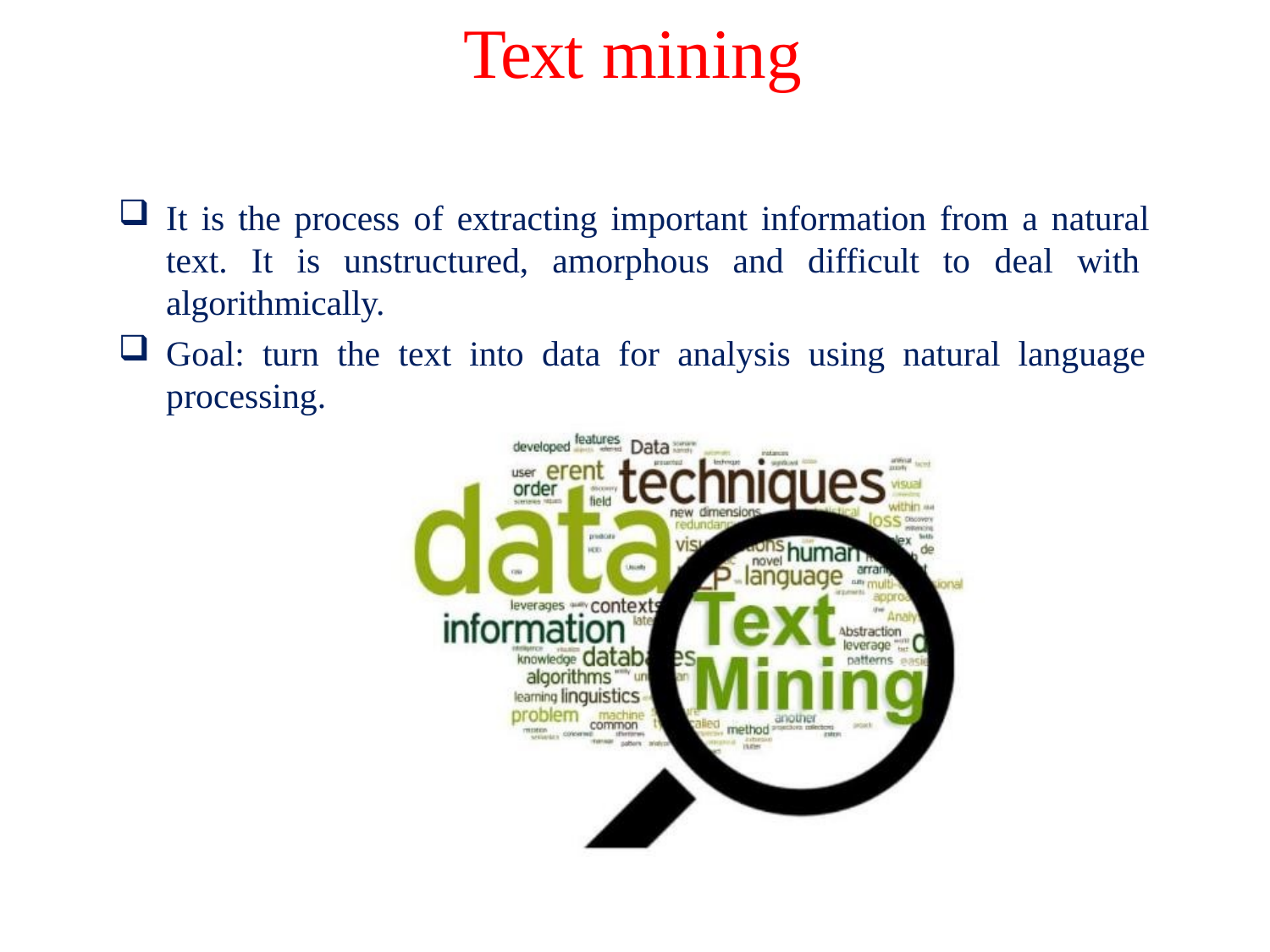

# Text mining
It is the process of extracting important information from a natural  text. It is unstructured, amorphous and difficult to deal with  algorithmically.
Goal: turn the text into data for analysis using natural language  processing.